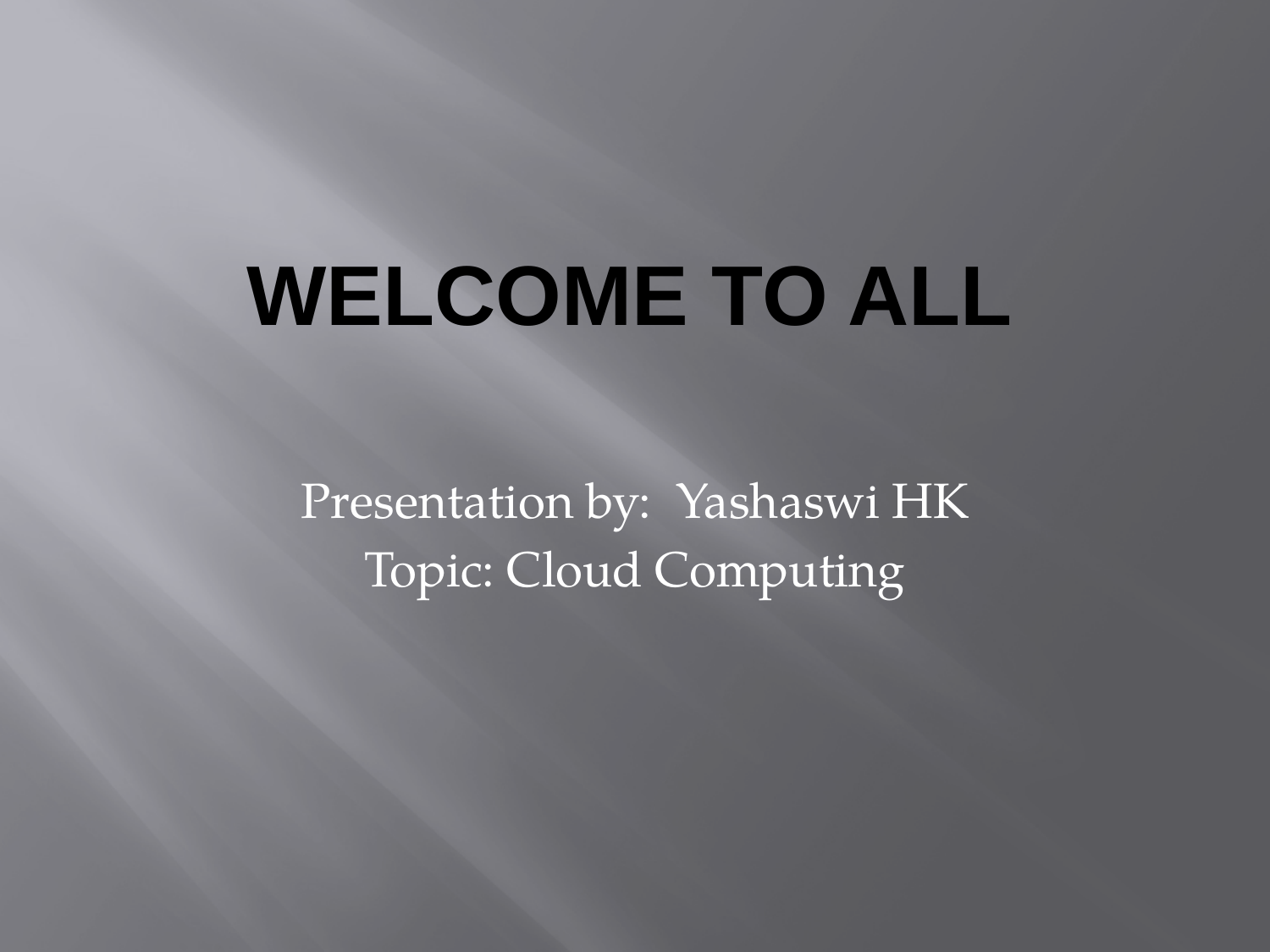

# Welcome To All
Presentation by:  Yashaswi HK
Topic: Cloud Computing